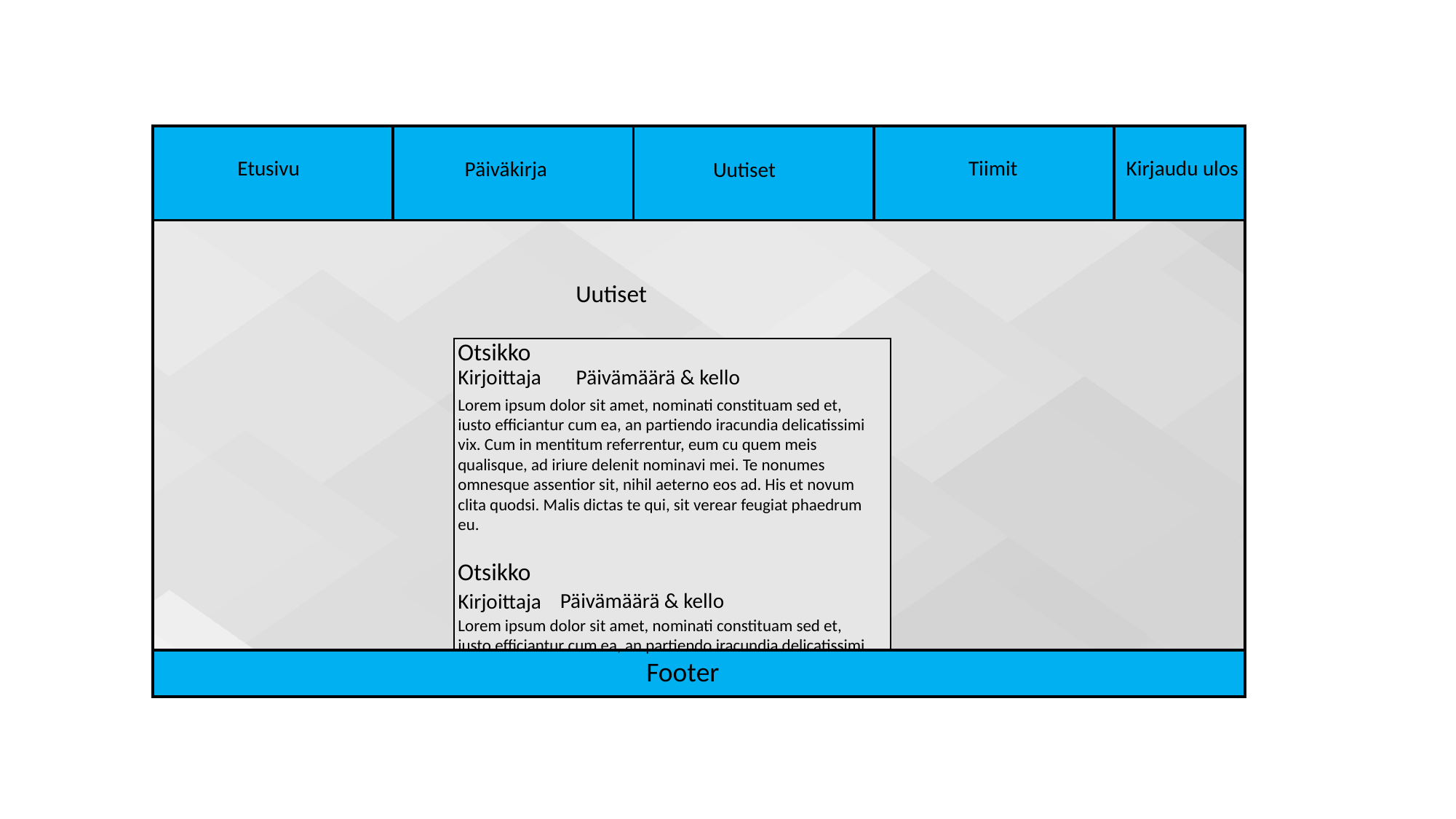

Etusivu
Tiimit
Kirjaudu ulos
Päiväkirja
Uutiset
Uutiset
Otsikko

Kirjoittaja
Päivämäärä & kello
Lorem ipsum dolor sit amet, nominati constituam sed et, iusto efficiantur cum ea, an partiendo iracundia delicatissimi vix. Cum in mentitum referrentur, eum cu quem meis qualisque, ad iriure delenit nominavi mei. Te nonumes omnesque assentior sit, nihil aeterno eos ad. His et novum clita quodsi. Malis dictas te qui, sit verear feugiat phaedrum eu.
Otsikko
Päivämäärä & kello
Kirjoittaja
Lorem ipsum dolor sit amet, nominati constituam sed et, iusto efficiantur cum ea, an partiendo iracundia delicatissimi